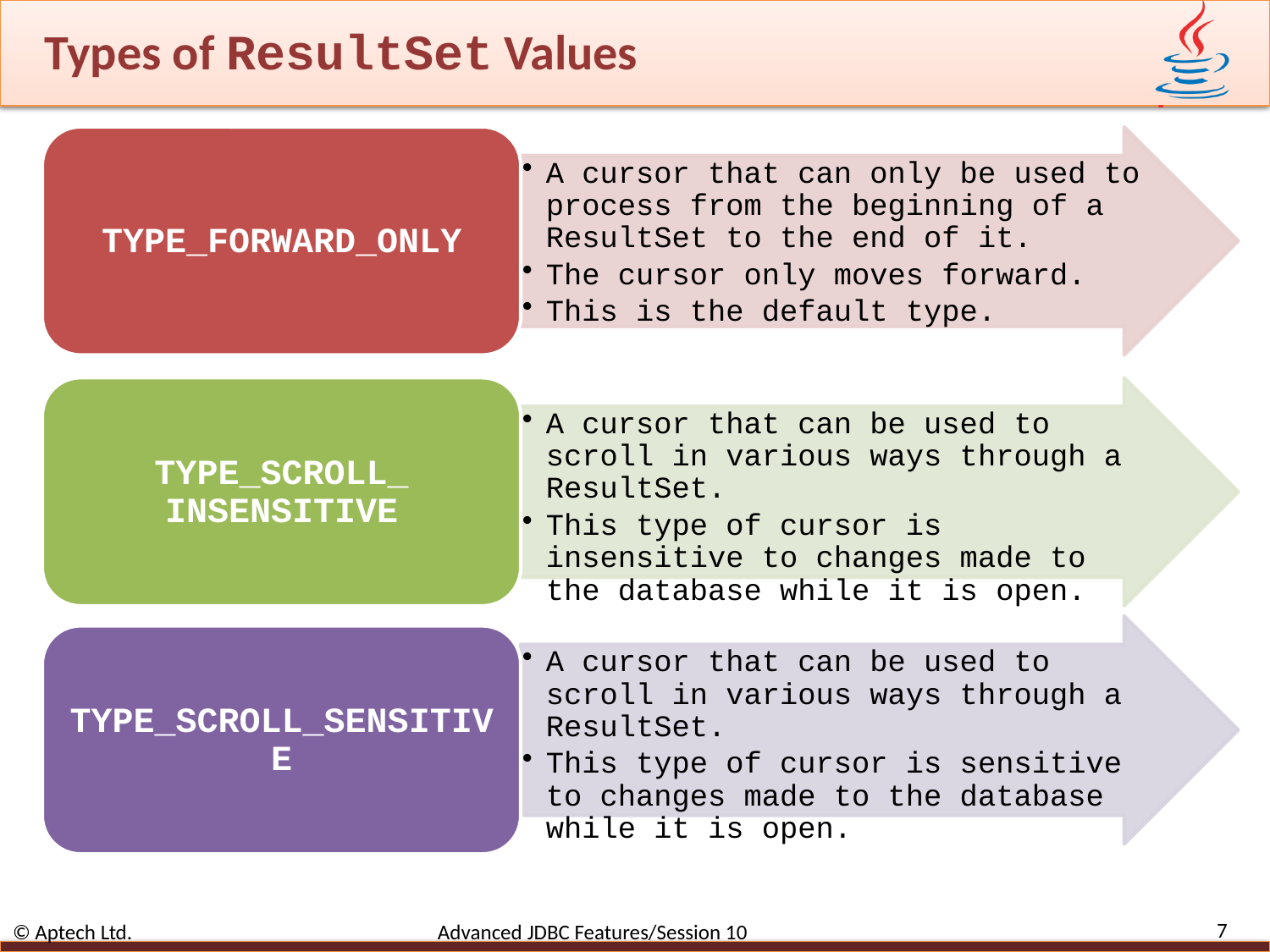

# Types of ResultSet Values
A cursor that can only be used to process from the beginning of a ResultSet to the end of it.
The cursor only moves forward.
This is the default type.
TYPE_FORWARD_ONLY
A cursor that can be used to scroll in various ways through a ResultSet.
This type of cursor is insensitive to changes made to the database while it is open.
TYPE_SCROLL_ INSENSITIVE
A cursor that can be used to scroll in various ways through a ResultSet.
This type of cursor is sensitive to changes made to the database while it is open.
TYPE_SCROLL_SENSITIVE
7
© Aptech Ltd.                                                               Advanced JDBC Features/Session 10